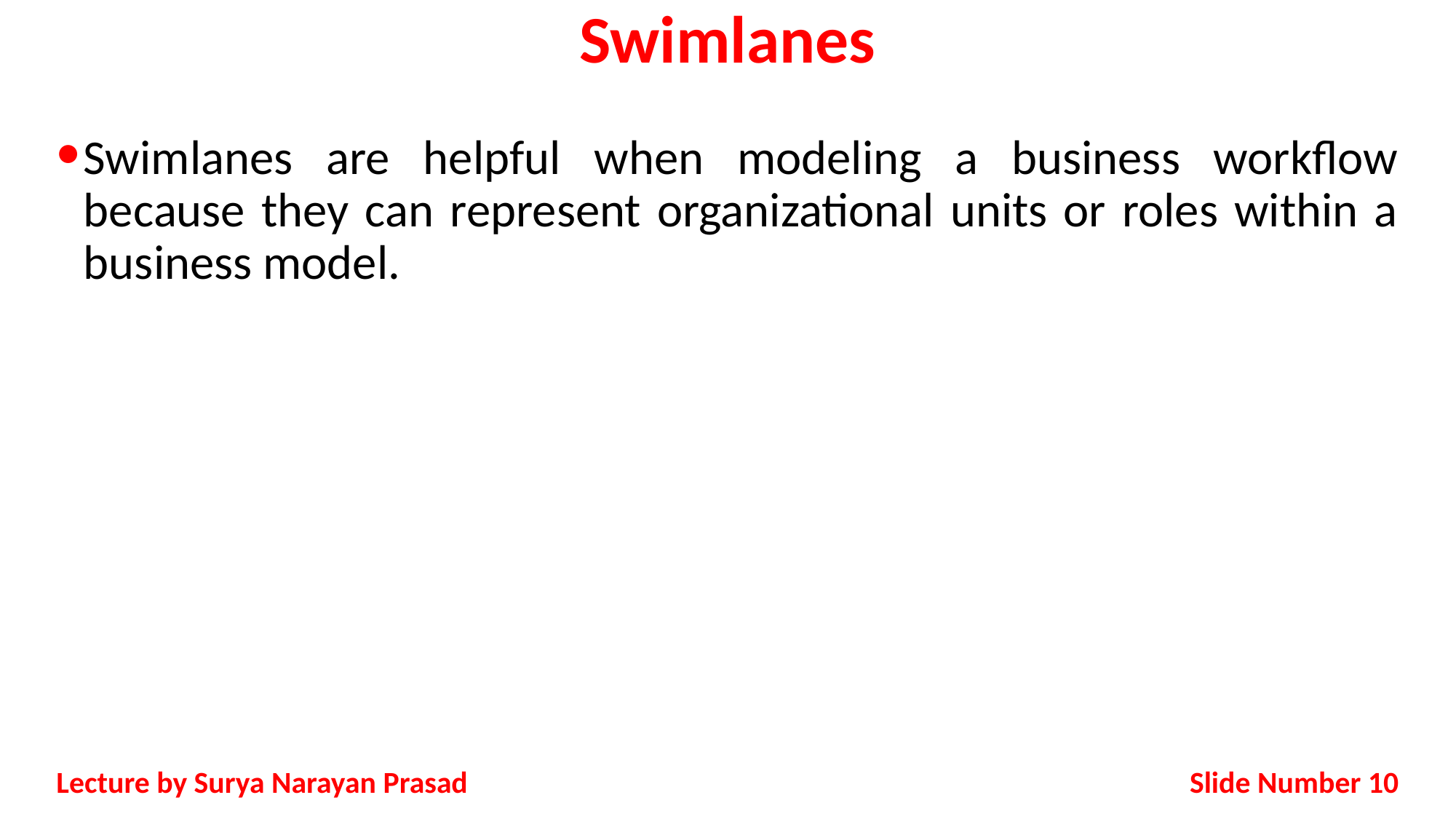

# Swimlanes
Swimlanes are helpful when modeling a business workflow because they can represent organizational units or roles within a business model.
Slide Number 10
Lecture by Surya Narayan Prasad